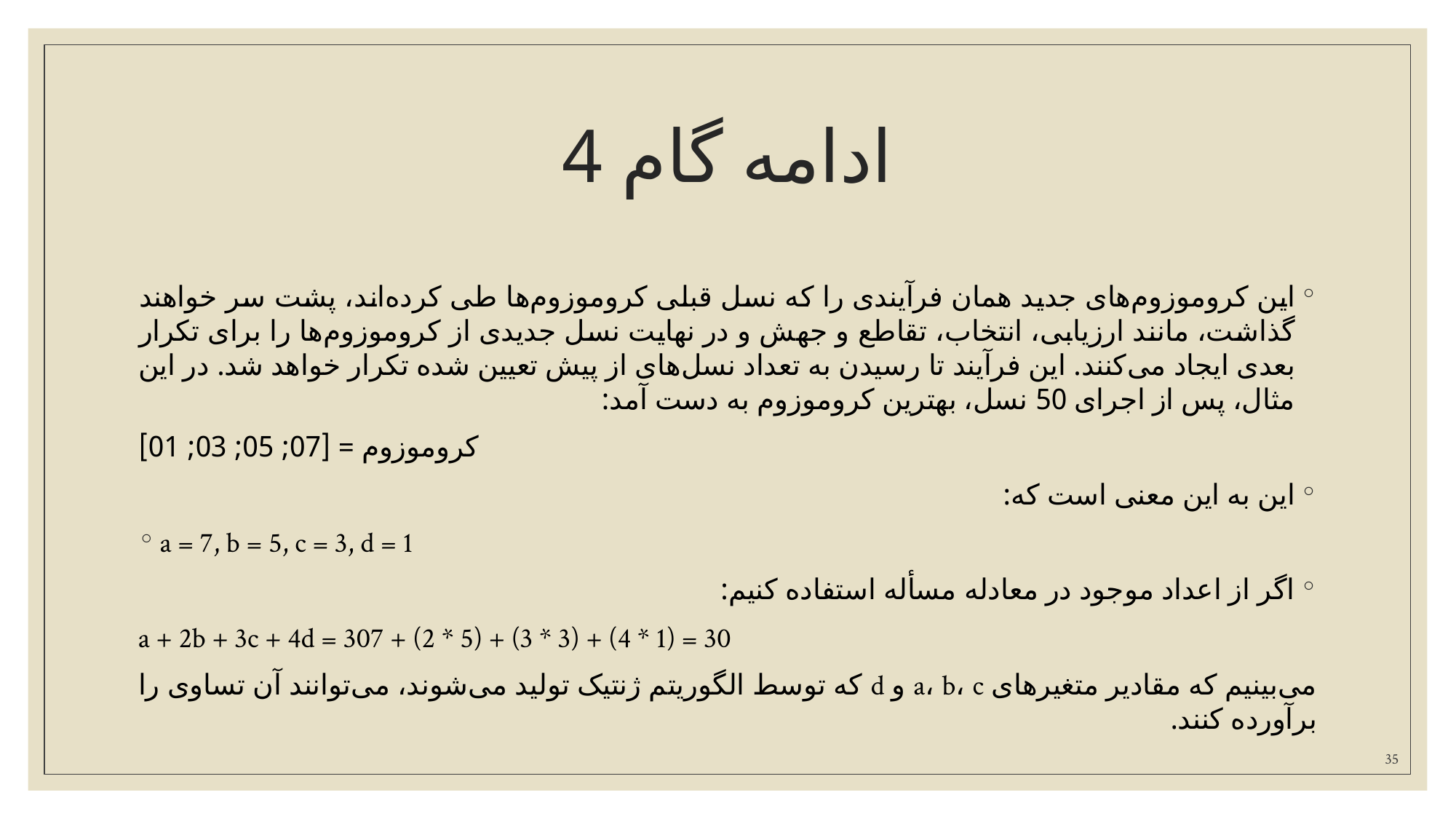

# ادامه گام 4
این کروموزوم‌های جدید همان فرآیندی را که نسل قبلی کروموزوم‌ها طی کرده‌اند، پشت سر خواهند گذاشت، مانند ارزیابی، انتخاب، تقاطع و جهش و در نهایت نسل جدیدی از کروموزوم‌ها را برای تکرار بعدی ایجاد می‌کنند. این فرآیند تا رسیدن به تعداد نسل‌های از پیش تعیین شده تکرار خواهد شد. در این مثال، پس از اجرای 50 نسل، بهترین کروموزوم به دست آمد:
کروموزوم = [07; 05; 03; 01]
این به این معنی است که:
a = 7, b = 5, c = 3, d = 1
اگر از اعداد موجود در معادله مسأله استفاده کنیم:
a + 2b + 3c + 4d = 307 + (2 * 5) + (3 * 3) + (4 * 1) = 30
می‌بینیم که مقادیر متغیرهای a، b، c و d که توسط الگوریتم ژنتیک تولید می‌شوند، می‌توانند آن تساوی را برآورده کنند.
35